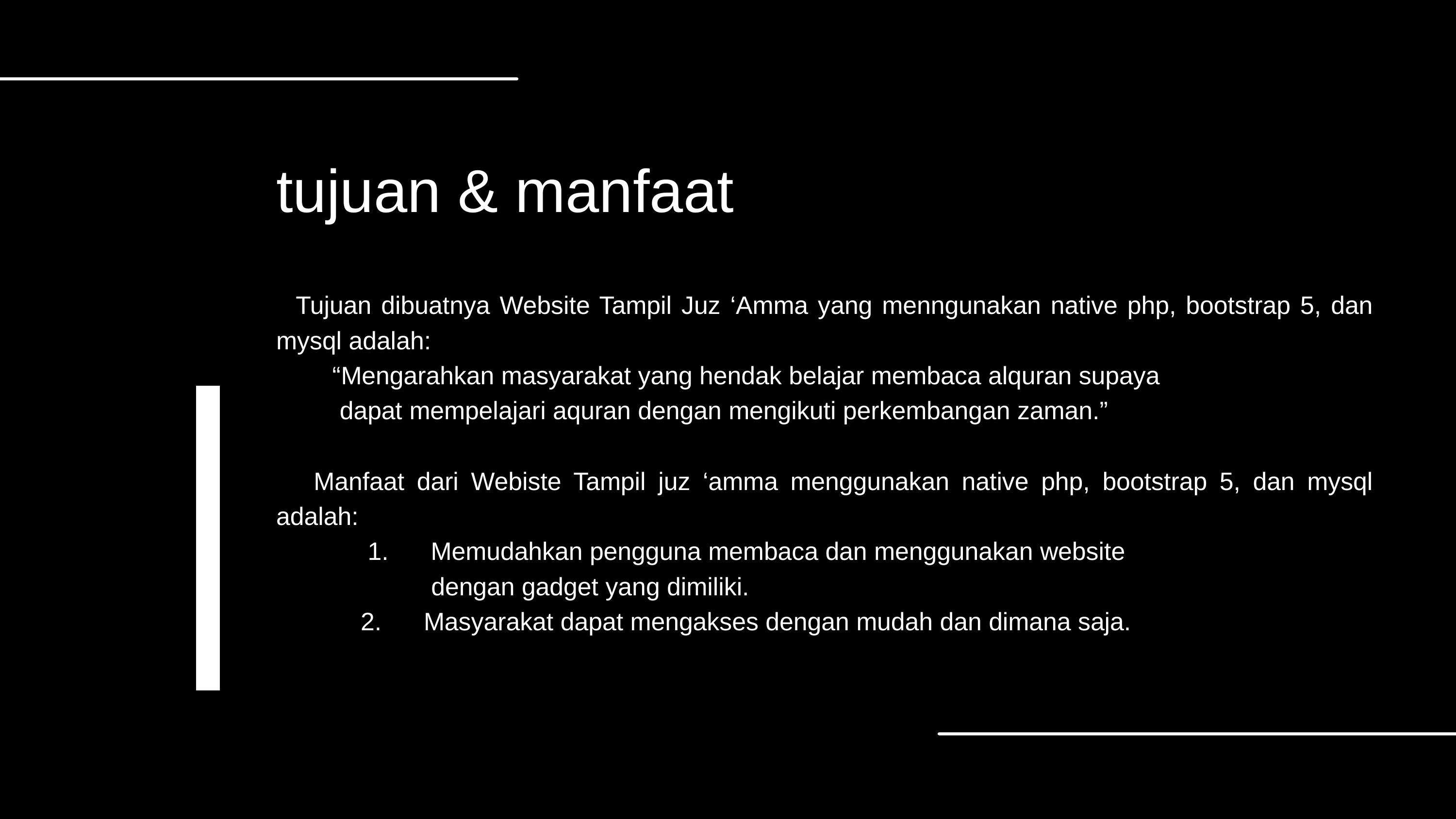

tujuan & manfaat
  Tujuan dibuatnya Website Tampil Juz ‘Amma yang menngunakan native php, bootstrap 5, dan mysql adalah:
        “Mengarahkan masyarakat yang hendak belajar membaca alquran supaya
         dapat mempelajari aquran dengan mengikuti perkembangan zaman.”

   Manfaat dari Webiste Tampil juz ‘amma menggunakan native php, bootstrap 5, dan mysql adalah:
             1.      Memudahkan pengguna membaca dan menggunakan website
                      dengan gadget yang dimiliki.
            2.      Masyarakat dapat mengakses dengan mudah dan dimana saja.